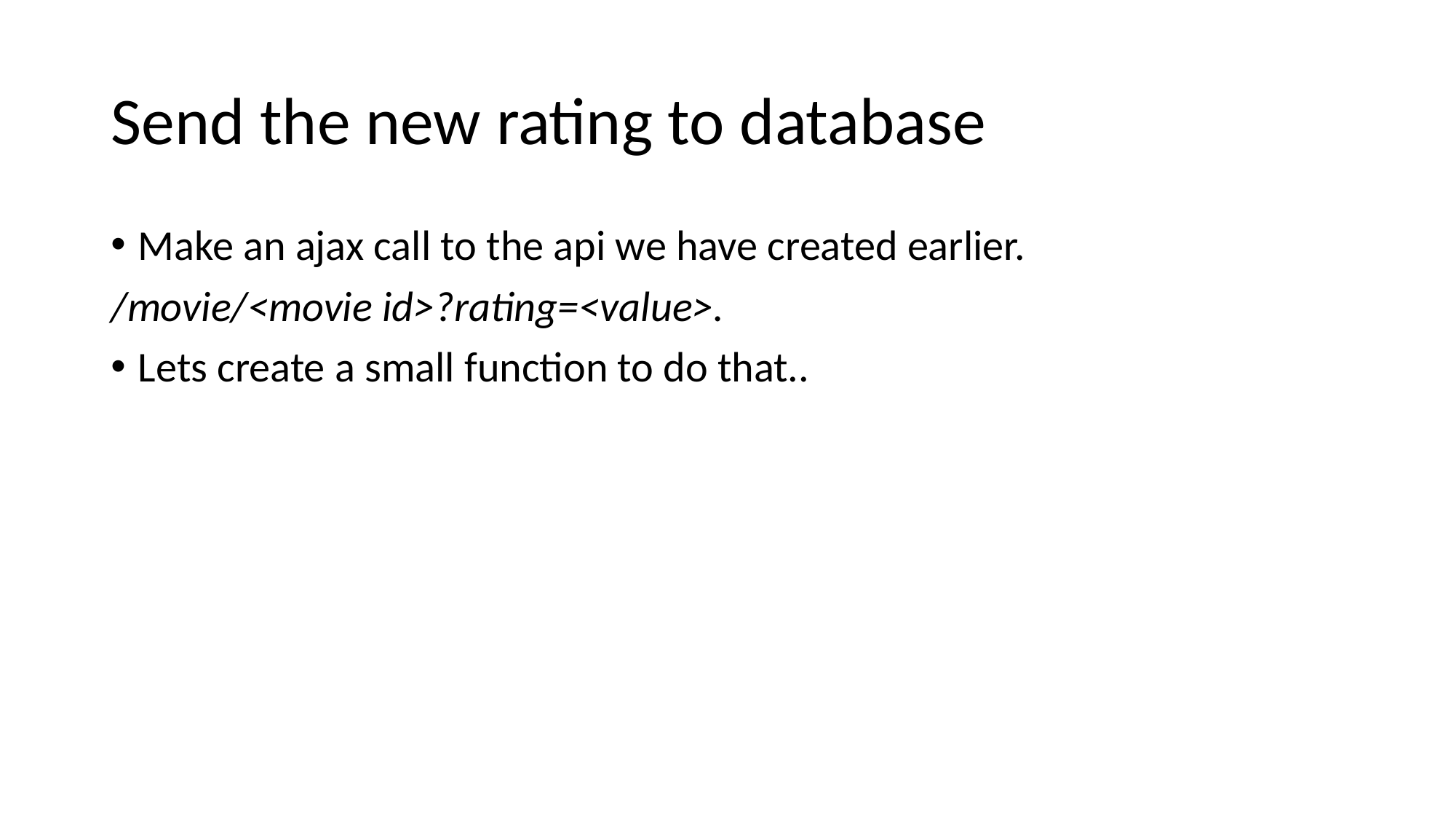

# Send the new rating to database
Make an ajax call to the api we have created earlier.
/movie/<movie id>?rating=<value>.
Lets create a small function to do that..